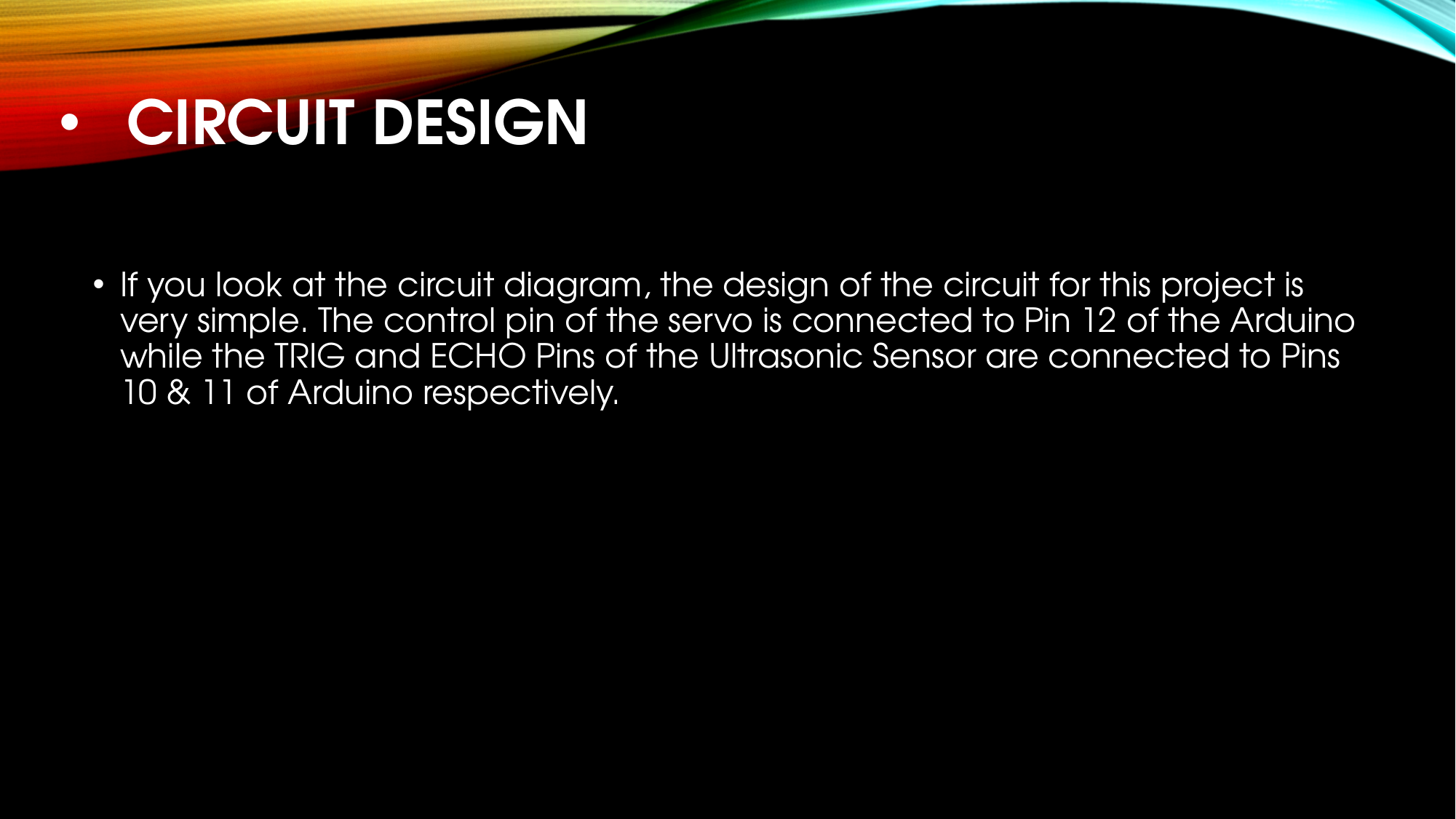

# Circuit Design
If you look at the circuit diagram, the design of the circuit for this project is very simple. The control pin of the servo is connected to Pin 12 of the Arduino while the TRIG and ECHO Pins of the Ultrasonic Sensor are connected to Pins 10 & 11 of Arduino respectively.